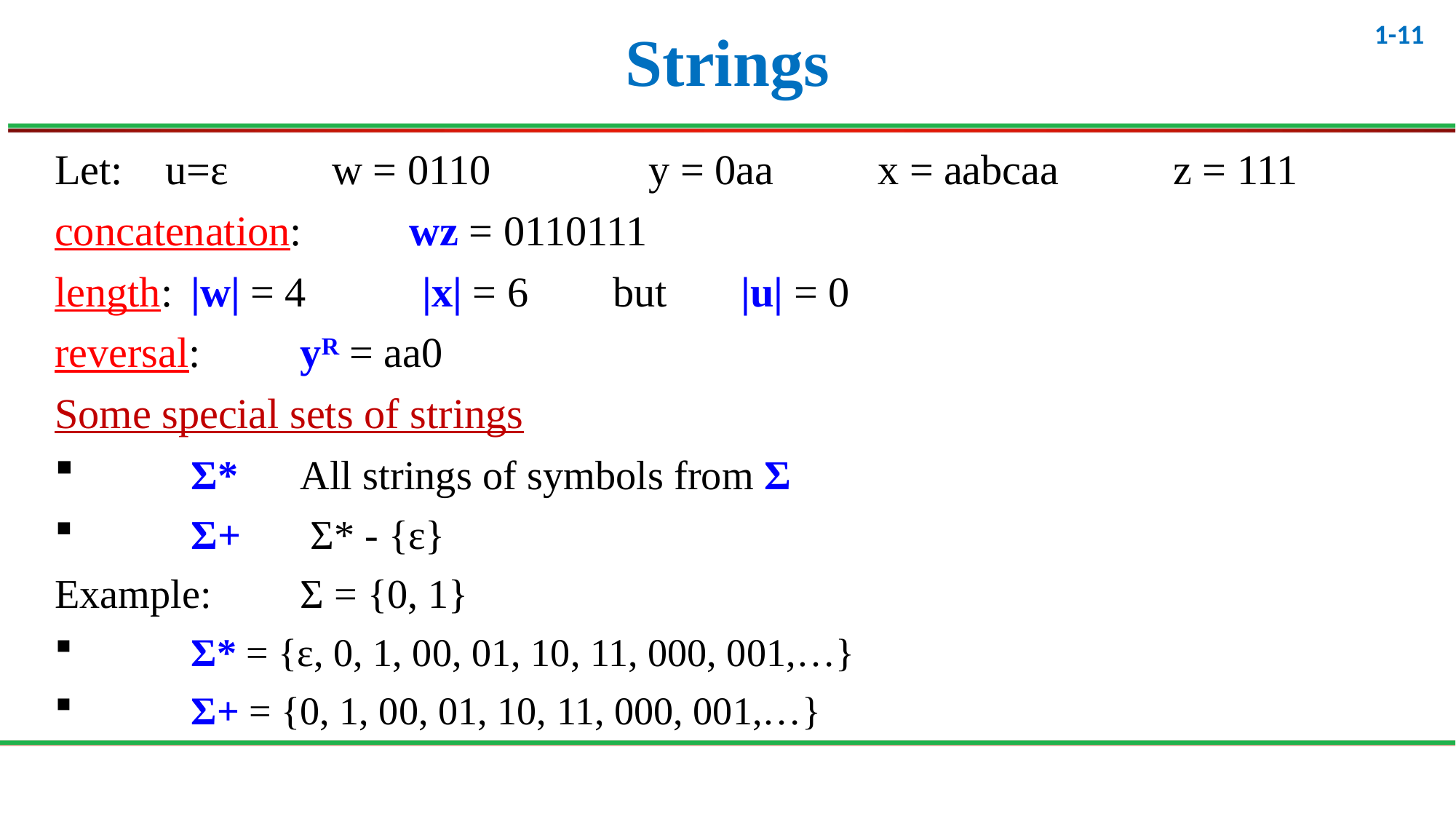

# Strings
Let:    u=ε 	   w = 0110		  y = 0aa	   x = aabcaa		z = 111
concatenation:	wz = 0110111
length:	|w| = 4           |x| = 6        but       |u| = 0
reversal: 	yR = aa0
Some special sets of strings
	Σ*	All strings of symbols from Σ
	Σ+	 Σ* - {ε}
Example:  	Σ = {0, 1}
	Σ* = {ε, 0, 1, 00, 01, 10, 11, 000, 001,…}
	Σ+ = {0, 1, 00, 01, 10, 11, 000, 001,…}